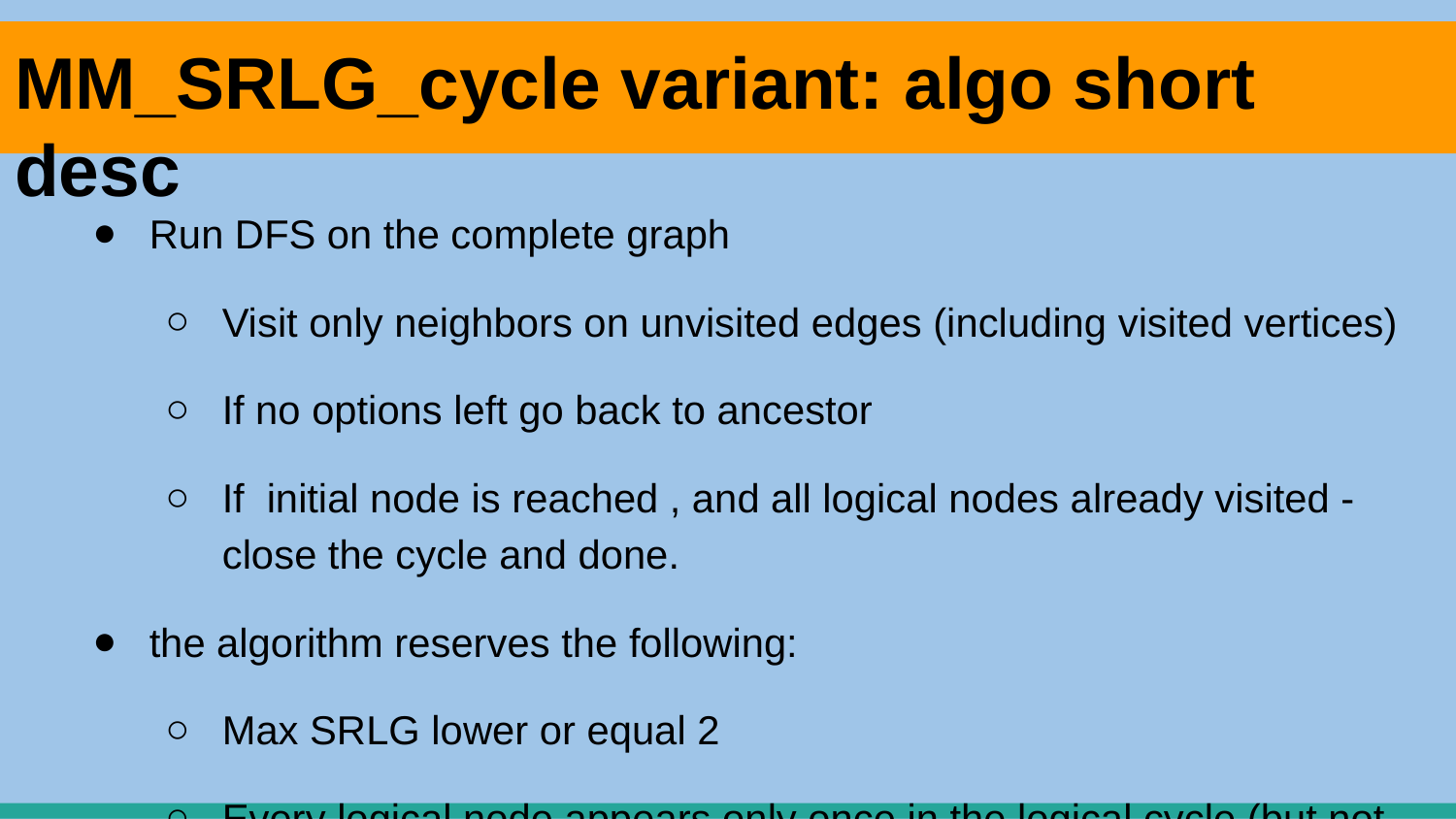

# MM_SRLG_cycle variant: algo short desc
Run DFS on the complete graph
Visit only neighbors on unvisited edges (including visited vertices)
If no options left go back to ancestor
If  initial node is reached , and all logical nodes already visited - close the cycle and done.
the algorithm reserves the following:
Max SRLG lower or equal 2
Every logical node appears only once in the logical cycle (but not necessarily in the physical path)